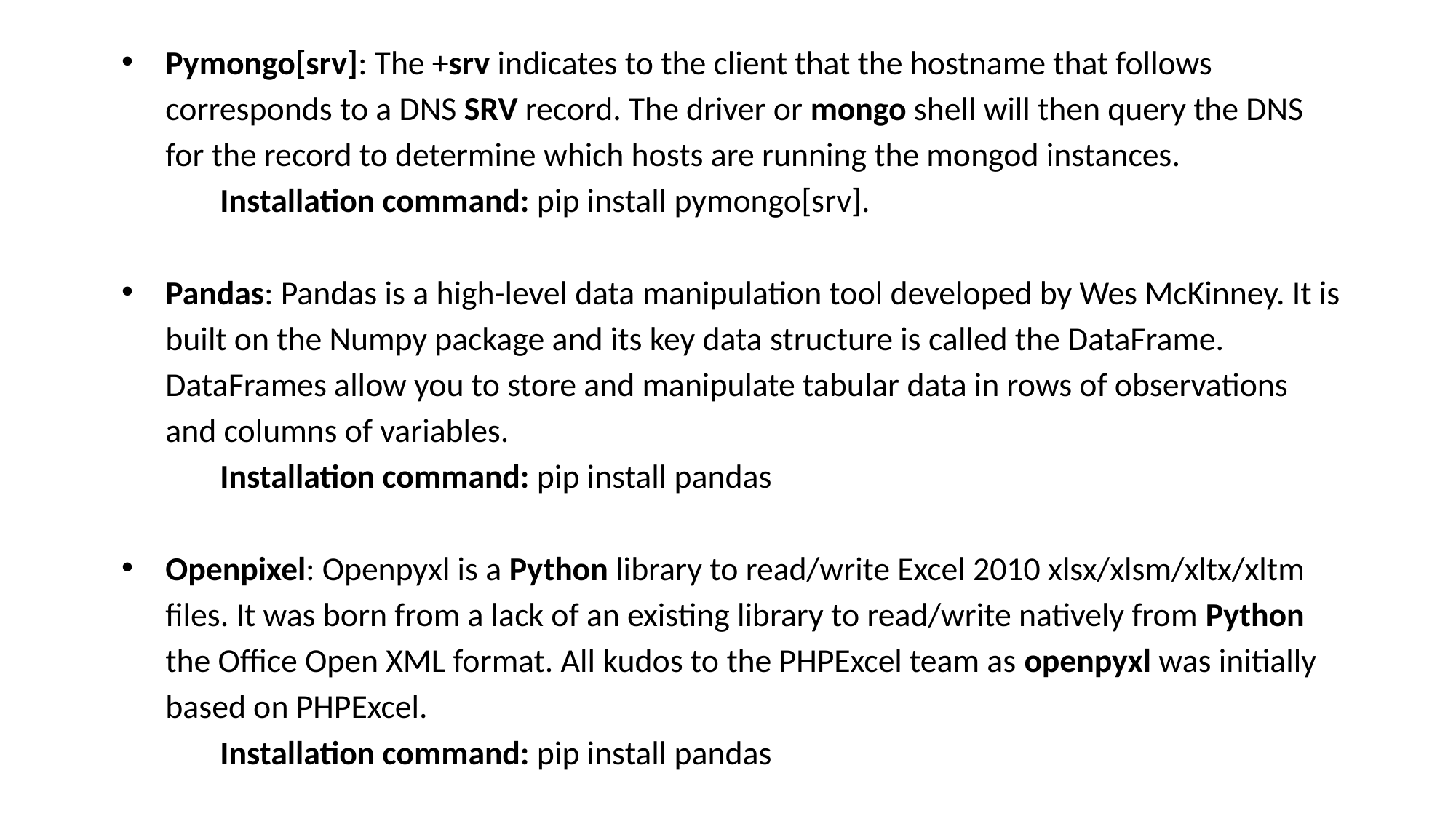

Pymongo[srv]: The +srv indicates to the client that the hostname that follows corresponds to a DNS SRV record. The driver or mongo shell will then query the DNS for the record to determine which hosts are running the mongod instances.
Installation command: pip install pymongo[srv].

Pandas: Pandas is a high-level data manipulation tool developed by Wes McKinney. It is built on the Numpy package and its key data structure is called the DataFrame. DataFrames allow you to store and manipulate tabular data in rows of observations and columns of variables.
Installation command: pip install pandas

Openpixel: Openpyxl is a Python library to read/write Excel 2010 xlsx/xlsm/xltx/xltm files. It was born from a lack of an existing library to read/write natively from Python the Office Open XML format. All kudos to the PHPExcel team as openpyxl was initially based on PHPExcel.
Installation command: pip install pandas